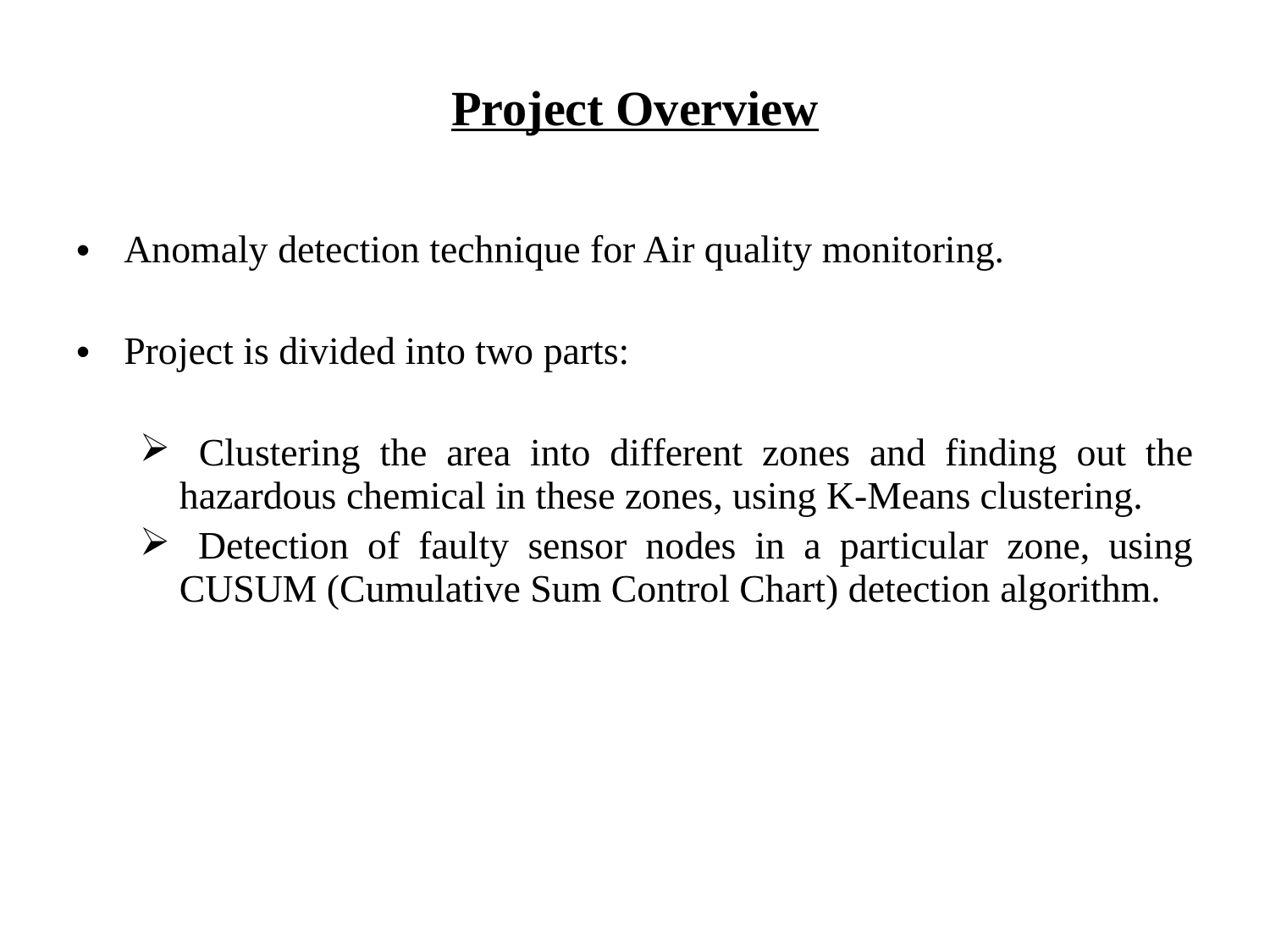

# Project Overview
Anomaly detection technique for Air quality monitoring.

Project is divided into two parts:

 Clustering the area into different zones and finding out the hazardous chemical in these zones, using K-Means clustering.
 Detection of faulty sensor nodes in a particular zone, using CUSUM (Cumulative Sum Control Chart) detection algorithm.